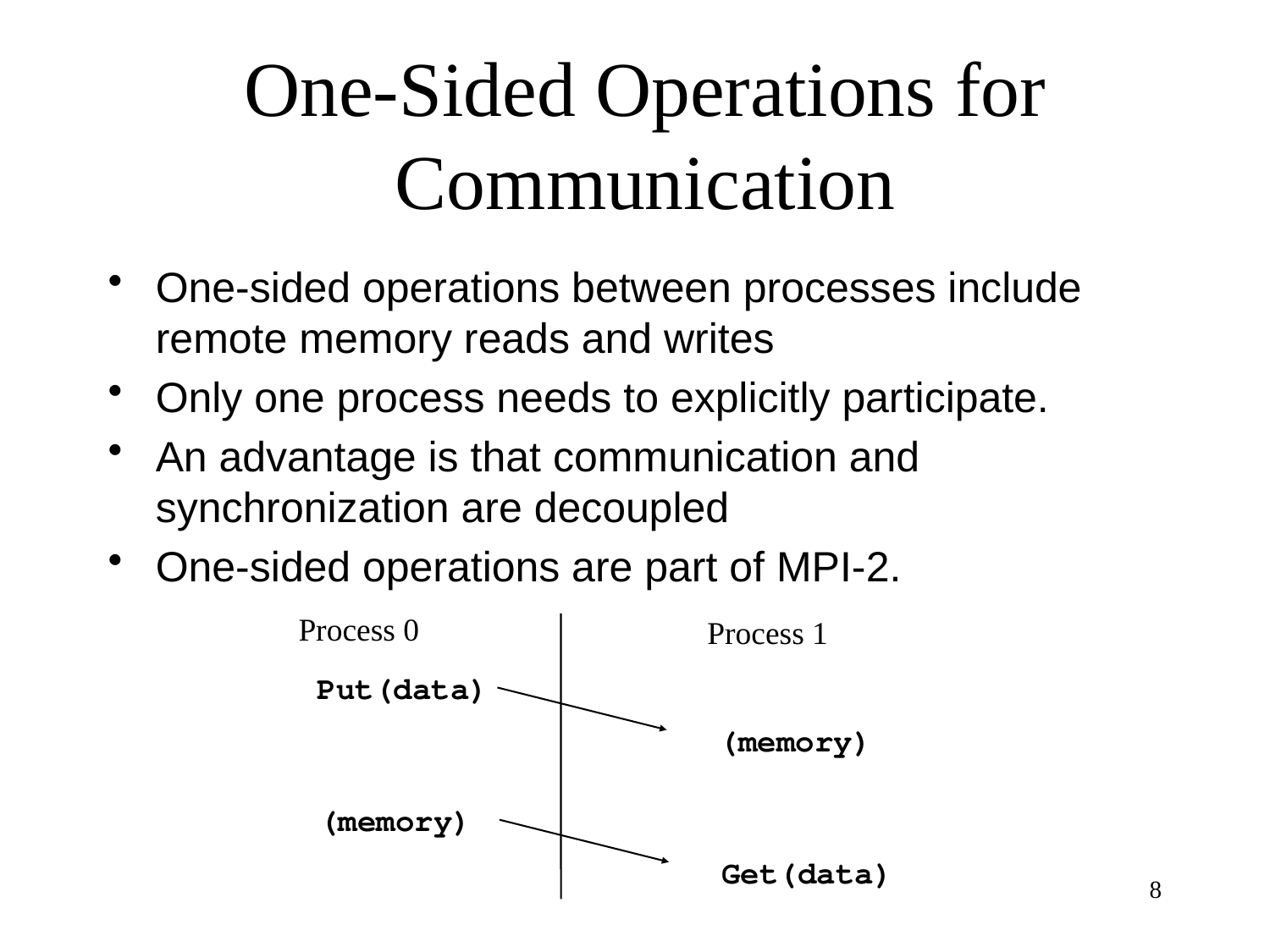

# One-Sided Operations for Communication
One-sided operations between processes include remote memory reads and writes
Only one process needs to explicitly participate.
An advantage is that communication and synchronization are decoupled
One-sided operations are part of MPI-2.
Process 0
Process 1

Put(data)

(memory)
(memory)

Get(data)
8